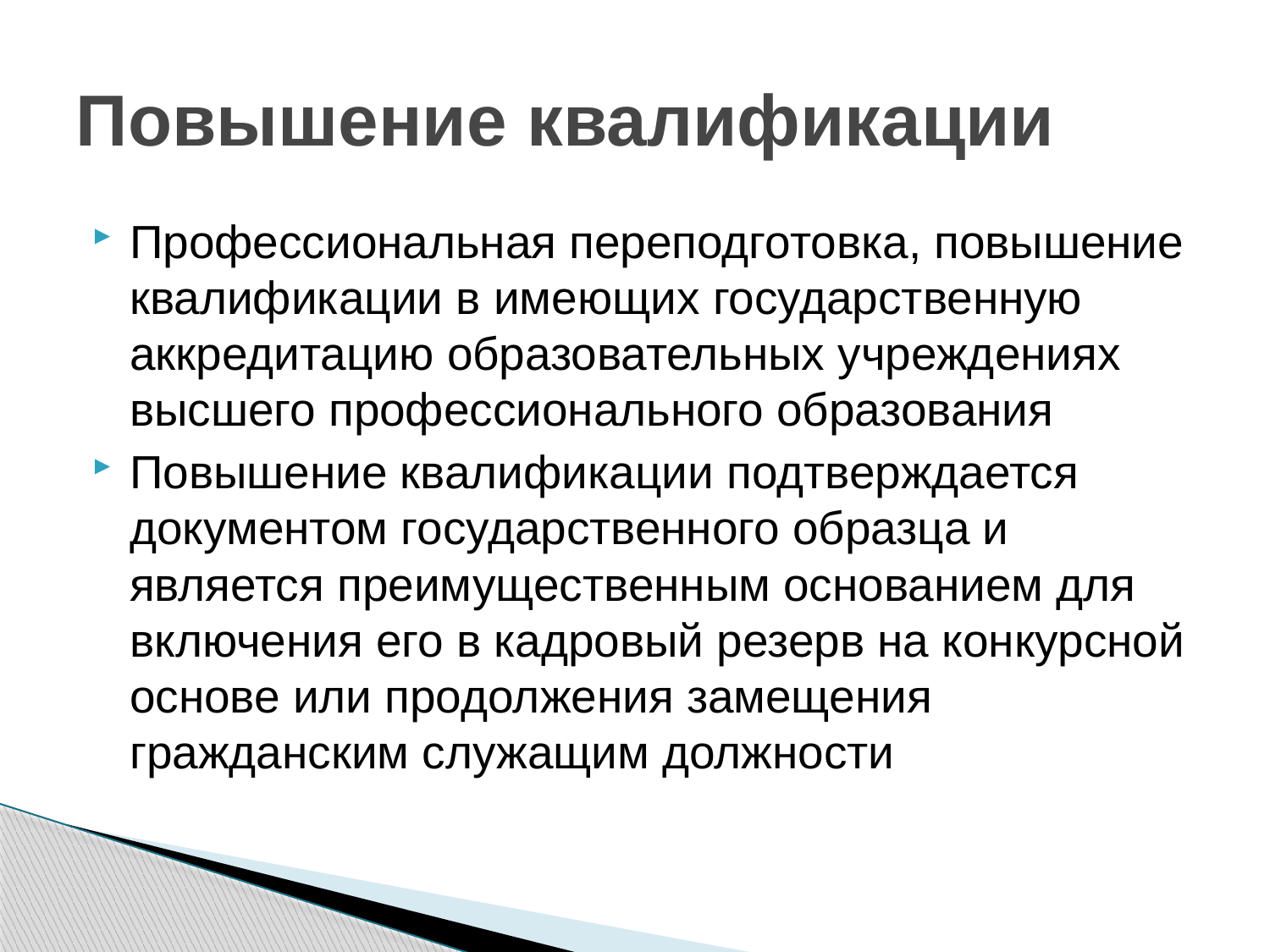

# Повышение квалификации
Профессиональная переподготовка, повышение квалификации в имеющих государственную аккредитацию образовательных учреждениях высшего профессионального образования
Повышение квалификации подтверждается документом государственного образца и является преимущественным основанием для включения его в кадровый резерв на конкурсной основе или продолжения замещения гражданским служащим должности